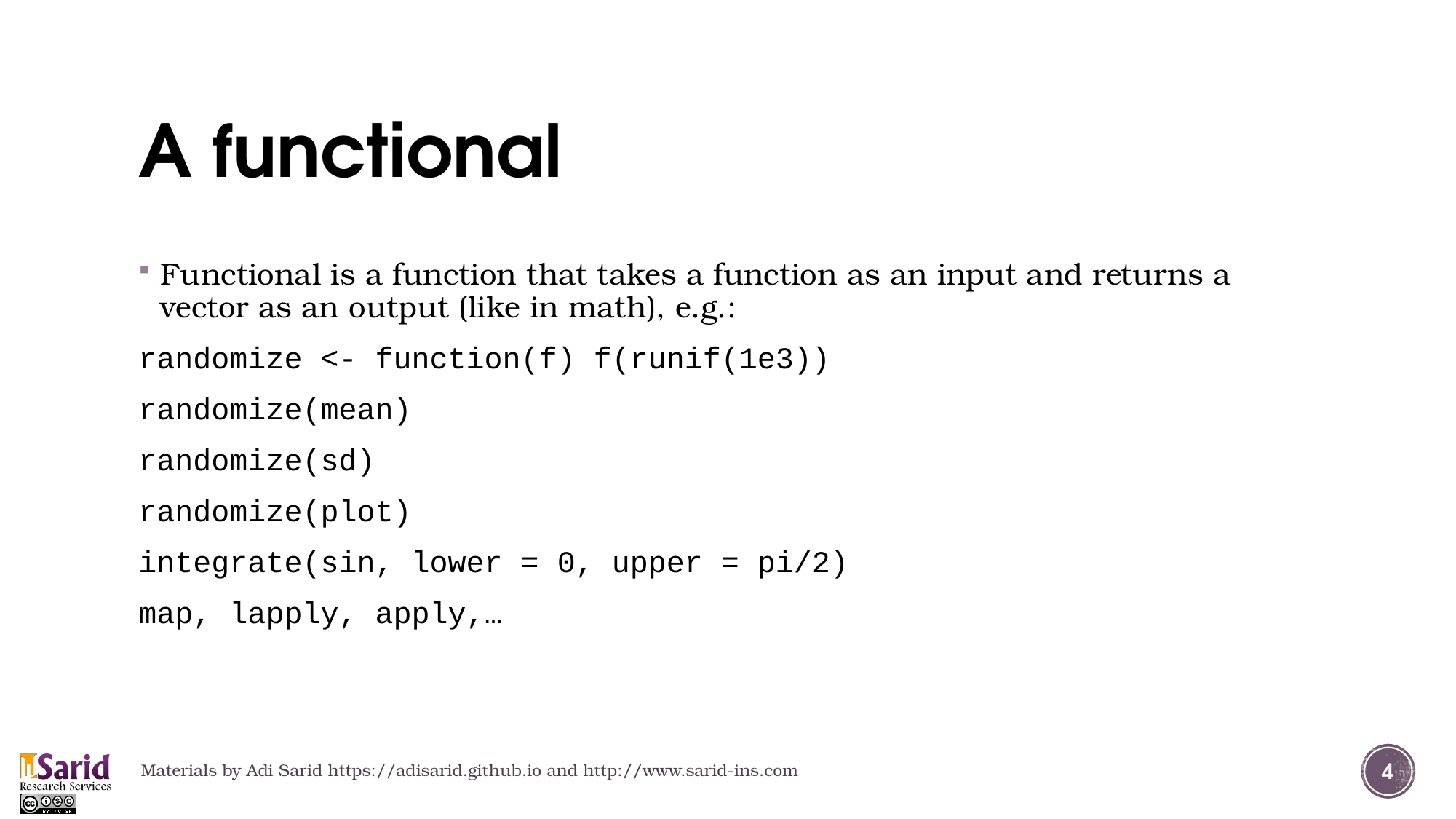

# A functional
Functional is a function that takes a function as an input and returns a vector as an output (like in math), e.g.:
randomize <- function(f) f(runif(1e3))
randomize(mean)
randomize(sd)
randomize(plot)
integrate(sin, lower = 0, upper = pi/2)
map, lapply, apply,…
Materials by Adi Sarid https://adisarid.github.io and http://www.sarid-ins.com
4